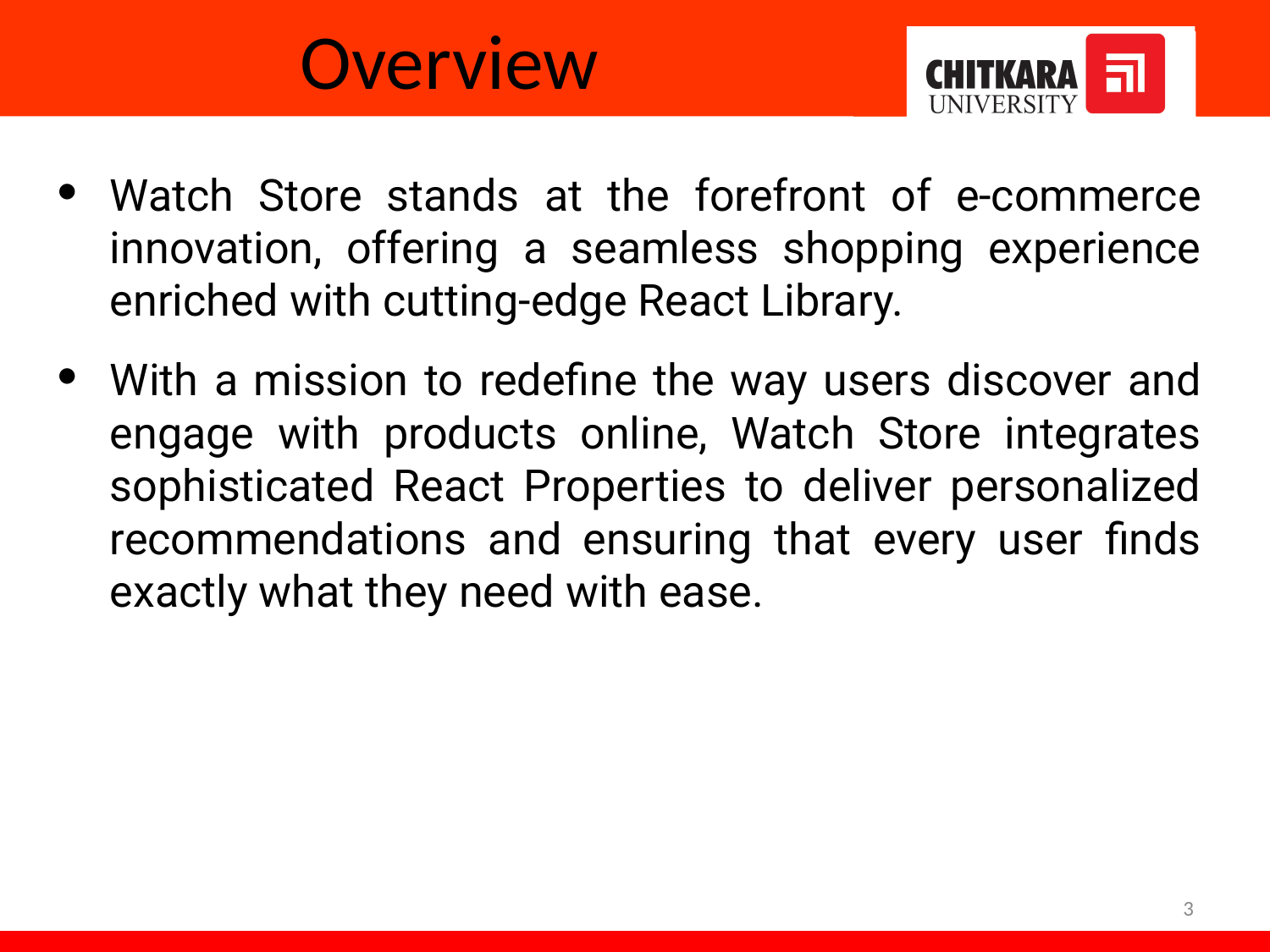

# Overview
Watch Store stands at the forefront of e-commerce innovation, offering a seamless shopping experience enriched with cutting-edge React Library.
With a mission to redefine the way users discover and engage with products online, Watch Store integrates sophisticated React Properties to deliver personalized recommendations and ensuring that every user finds exactly what they need with ease.
3